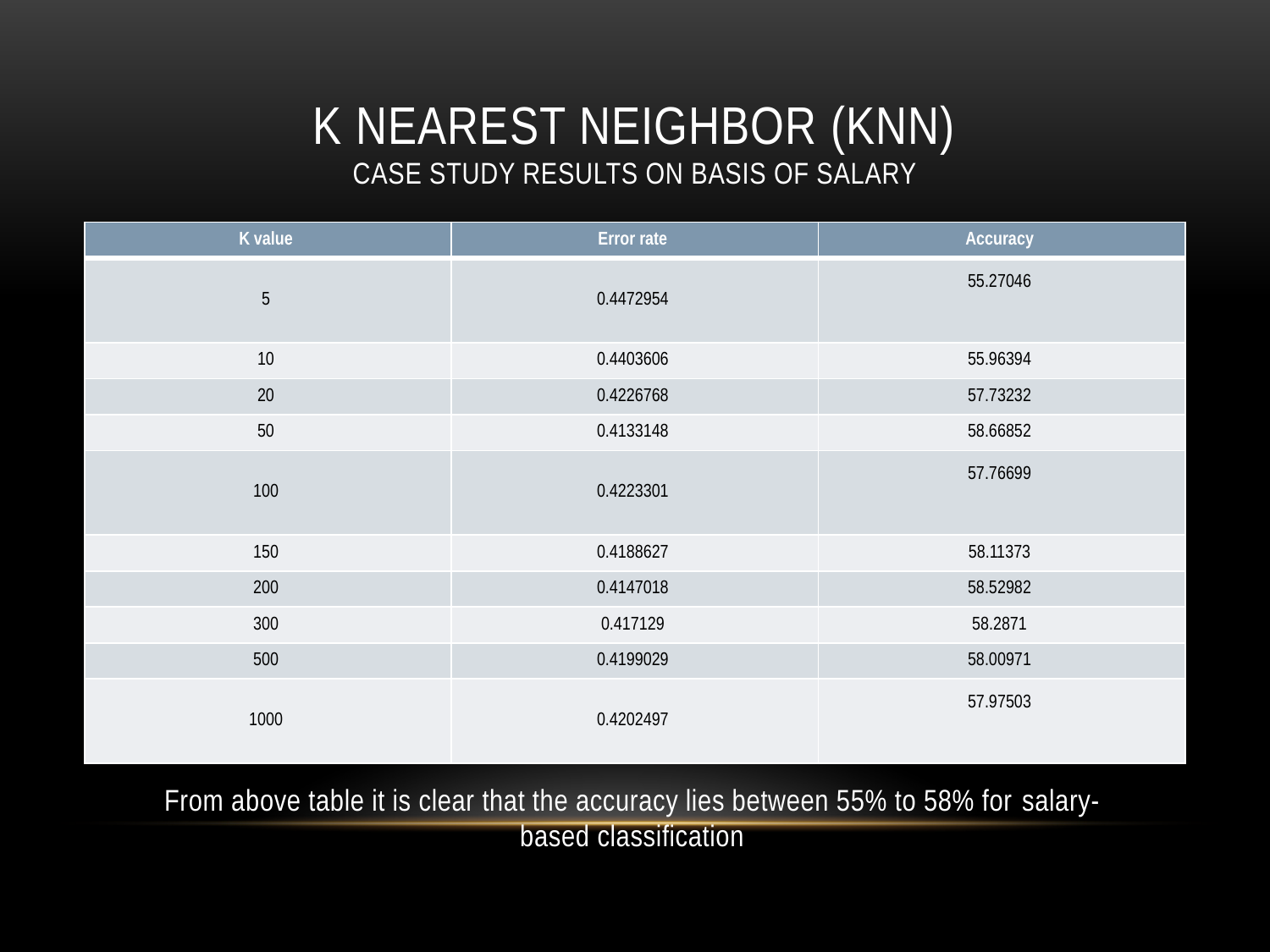

# K Nearest Neighbor (KNN) CASE STUDY RESULTS ON BASIS OF SALARY
| K value | Error rate | Accuracy |
| --- | --- | --- |
| 5 | 0.4472954 | 55.27046 |
| 10 | 0.4403606 | 55.96394 |
| 20 | 0.4226768 | 57.73232 |
| 50 | 0.4133148 | 58.66852 |
| 100 | 0.4223301 | 57.76699 |
| 150 | 0.4188627 | 58.11373 |
| 200 | 0.4147018 | 58.52982 |
| 300 | 0.417129 | 58.2871 |
| 500 | 0.4199029 | 58.00971 |
| 1000 | 0.4202497 | 57.97503 |
From above table it is clear that the accuracy lies between 55% to 58% for salary-based classification